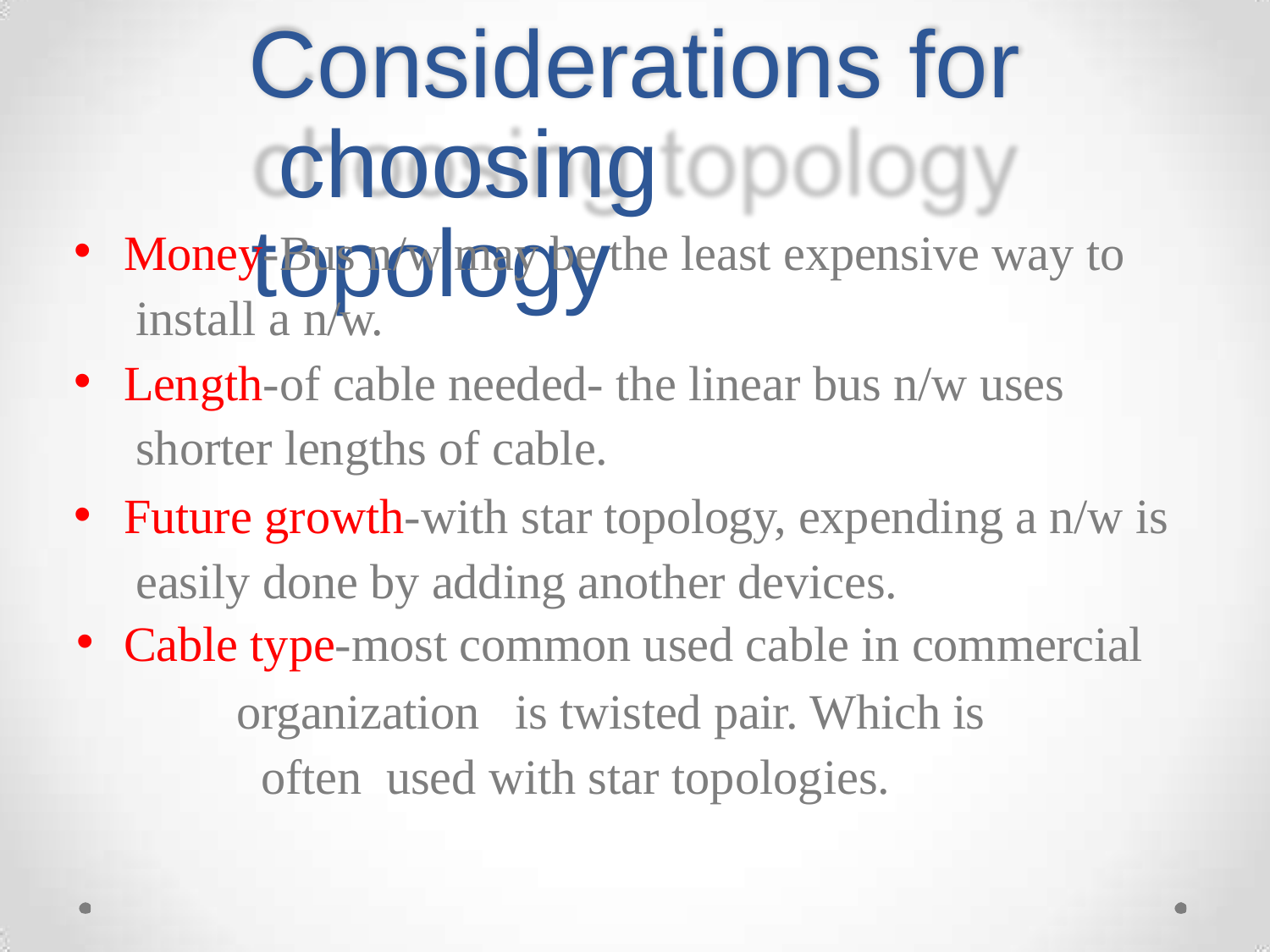

# Considerations for  choosing topology
Money-Bus n/w may be the least expensive way to  install a n/w.
Length-of cable needed- the linear bus n/w uses  shorter lengths of cable.
Future growth-with star topology, expending a n/w is  easily done by adding another devices.
Cable type-most common used cable in commercial
organization	is twisted pair. Which is often  used with star topologies.